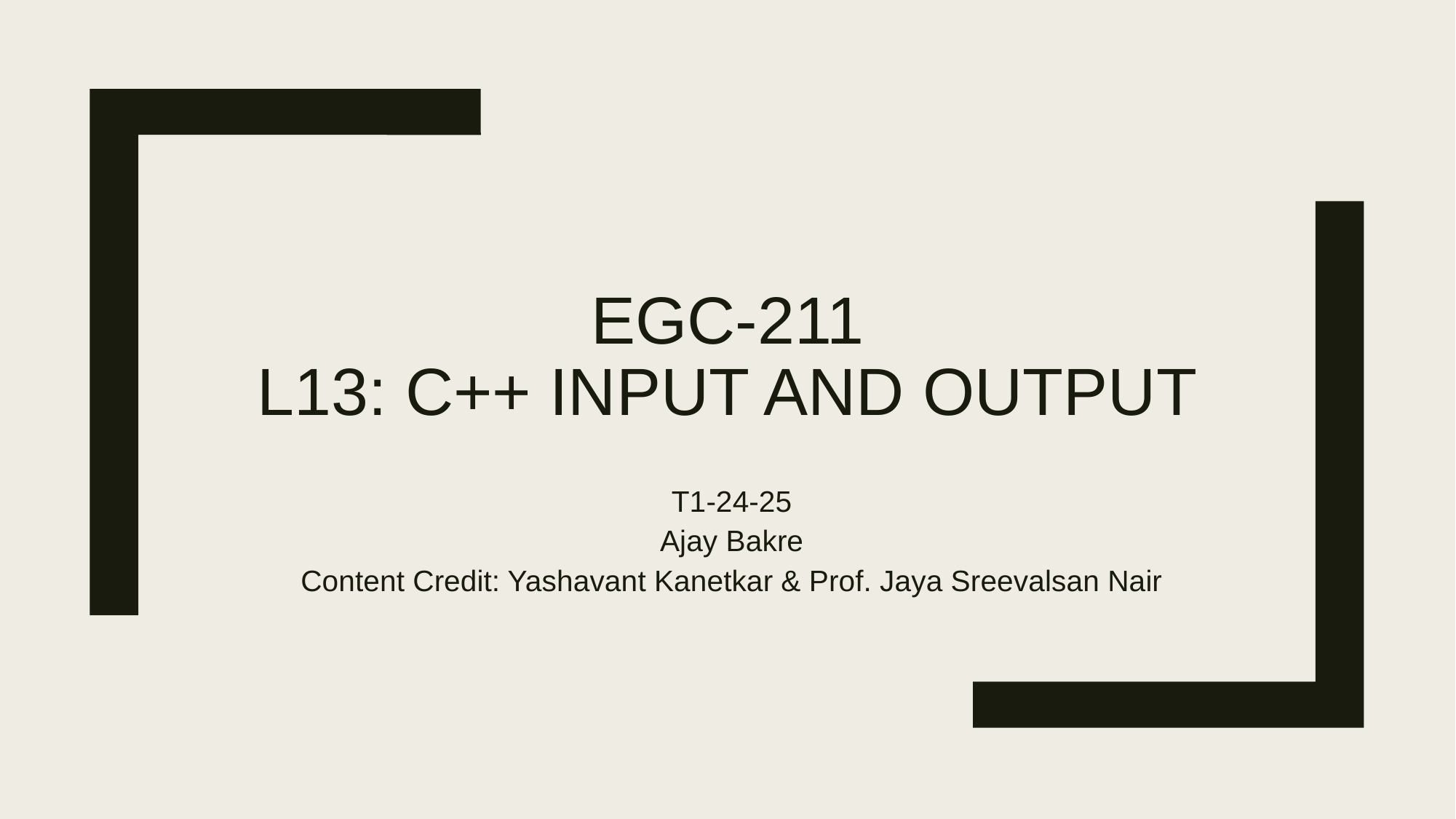

# EGC-211 L13: C++ Input and output
T1-24-25
Ajay Bakre
Content Credit: Yashavant Kanetkar & Prof. Jaya Sreevalsan Nair